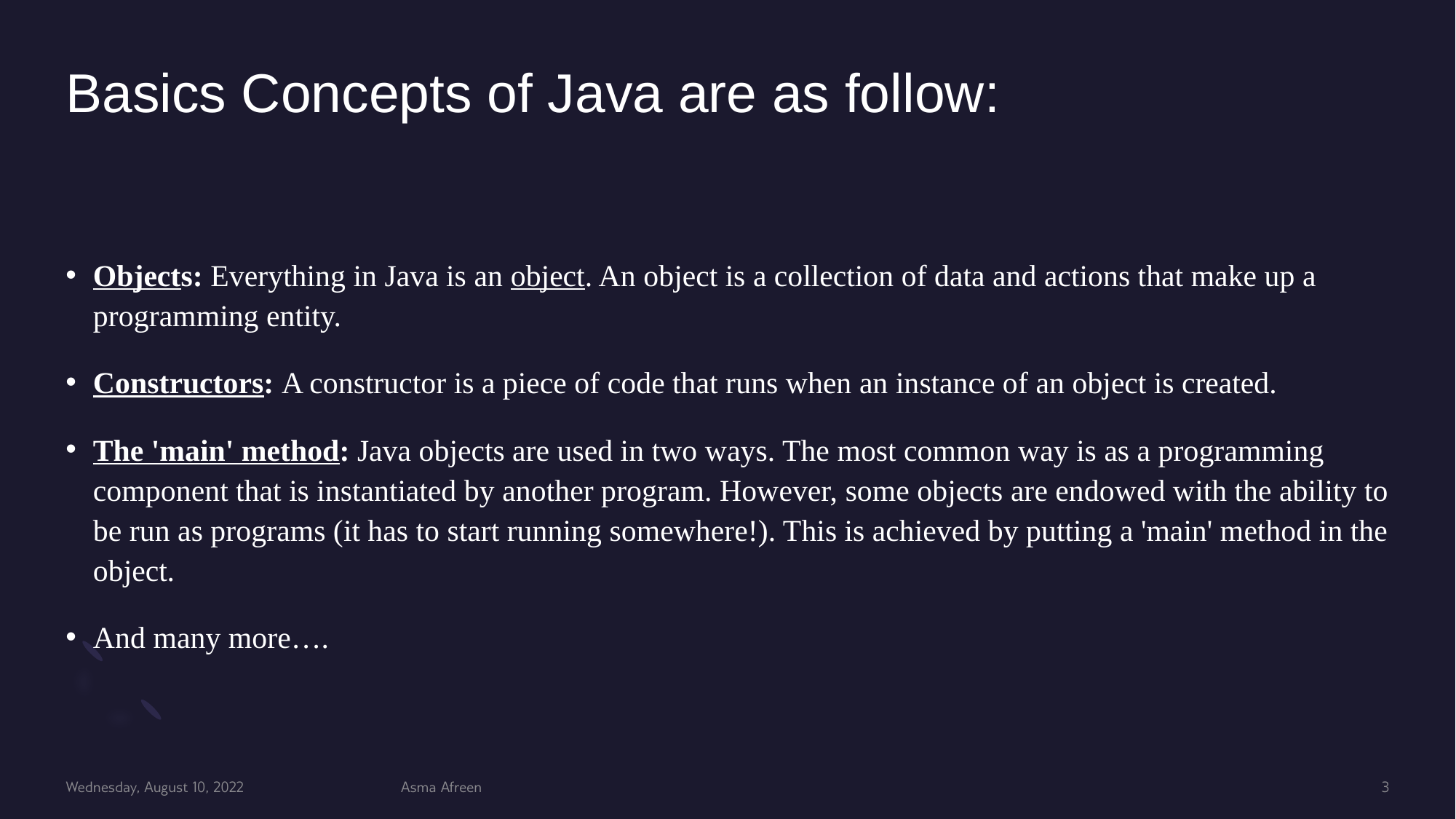

# Basics Concepts of Java are as follow:
Objects: Everything in Java is an object. An object is a collection of data and actions that make up a programming entity.
Constructors: A constructor is a piece of code that runs when an instance of an object is created.
The 'main' method: Java objects are used in two ways. The most common way is as a programming component that is instantiated by another program. However, some objects are endowed with the ability to be run as programs (it has to start running somewhere!). This is achieved by putting a 'main' method in the object.
And many more….

Wednesday, August 10, 2022
Asma Afreen
3